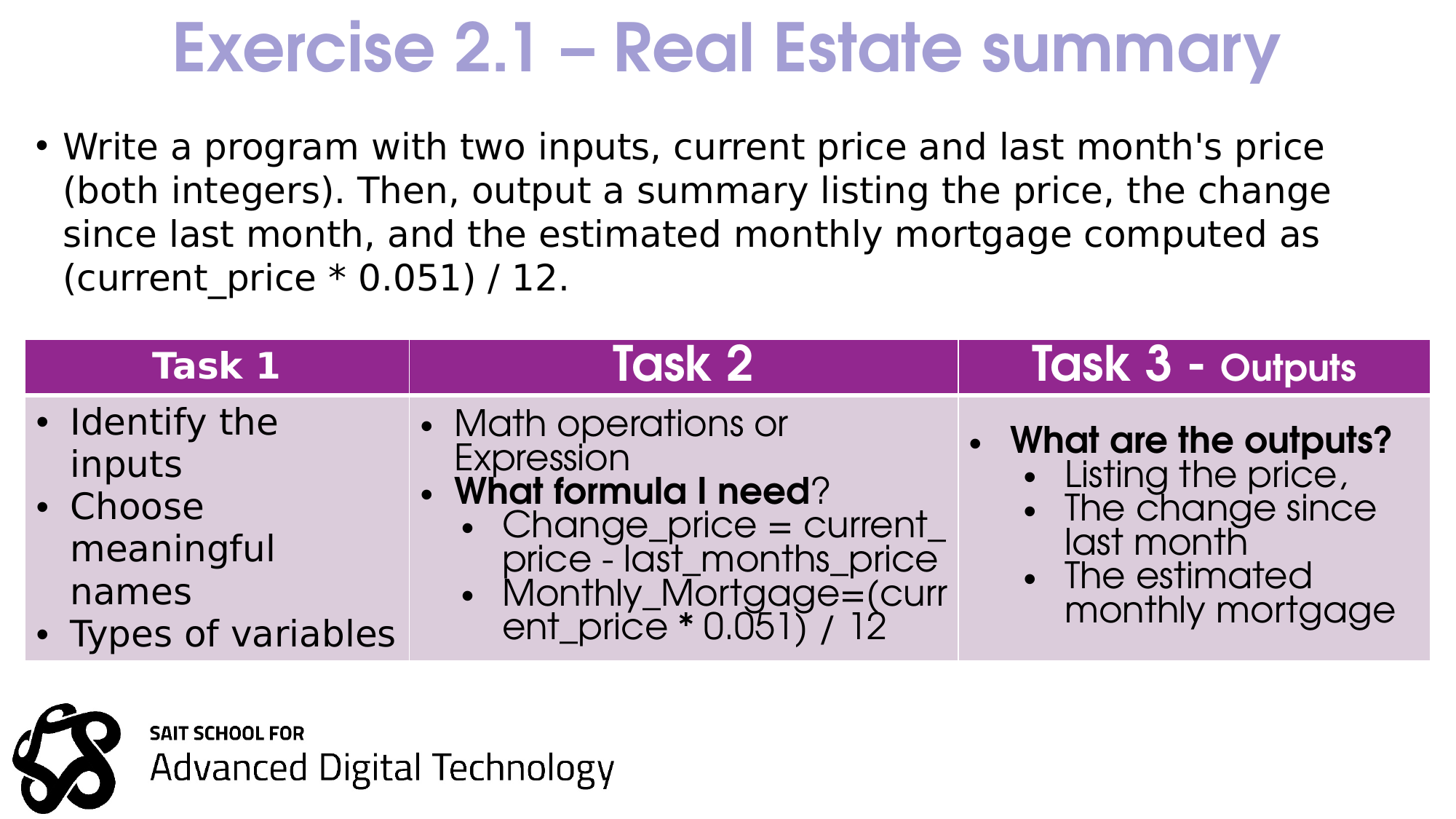

# Exercise 2.1 – Real Estate summary
Write a program with two inputs, current price and last month's price (both integers). Then, output a summary listing the price, the change since last month, and the estimated monthly mortgage computed as (current_price * 0.051) / 12.

| Task 1 | Task 2 | Task 3 - Outputs |
| --- | --- | --- |
| Identify the inputs Choose meaningful names Types of variables | Math operations or Expression What formula I need? Change\_price = current\_price - last\_months\_price​ Monthly\_Mortgage=(current\_price \* 0.051) / 12 | What are the outputs?​ Listing the price,​ The change since last month​ The estimated monthly mortgage |